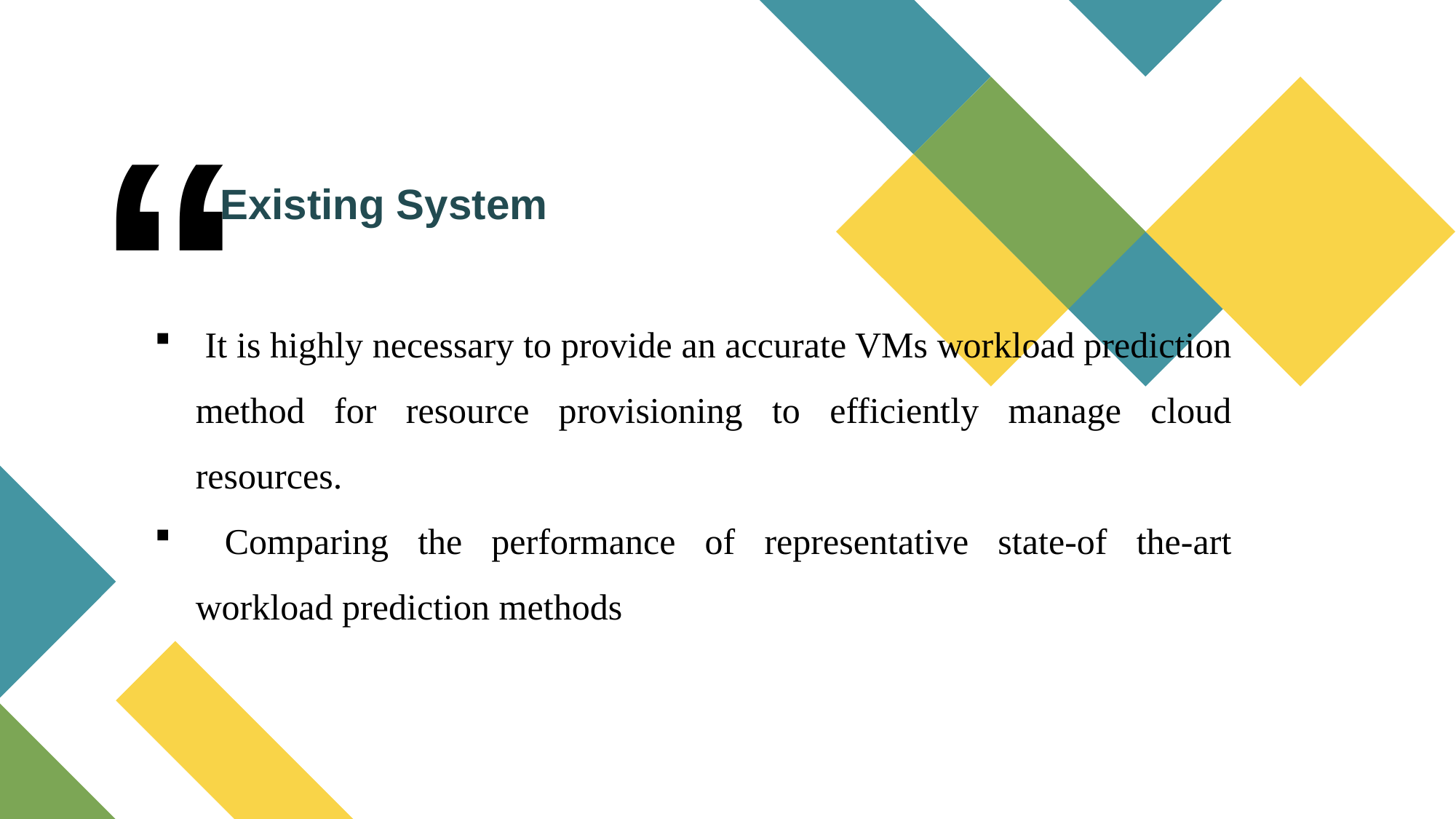

Existing System
 It is highly necessary to provide an accurate VMs workload prediction method for resource provisioning to efficiently manage cloud resources.
 Comparing the performance of representative state-of the-art workload prediction methods
#